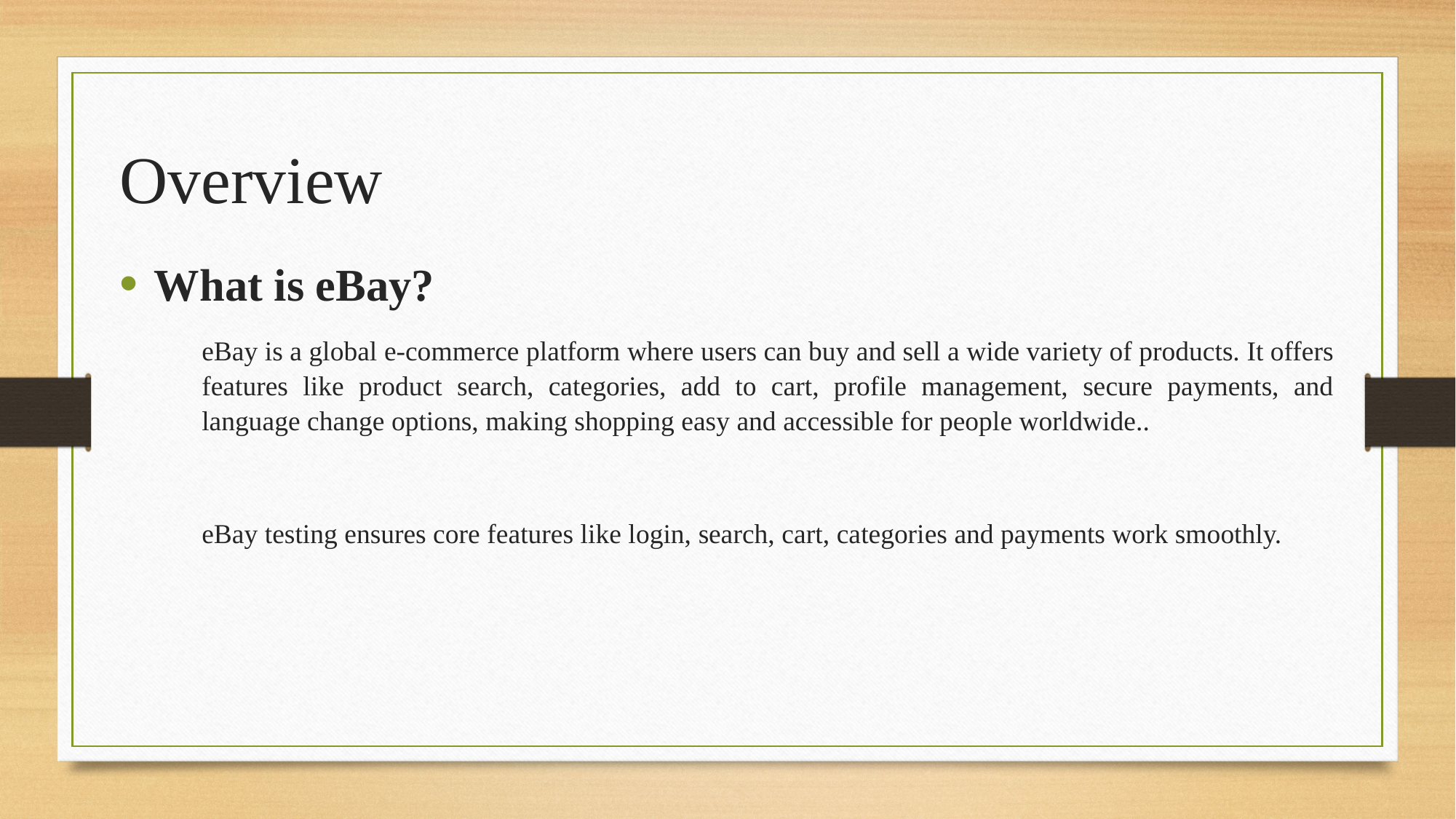

# Overview
What is eBay?
eBay is a global e-commerce platform where users can buy and sell a wide variety of products. It offers features like product search, categories, add to cart, profile management, secure payments, and language change options, making shopping easy and accessible for people worldwide..

eBay testing ensures core features like login, search, cart, categories and payments work smoothly.